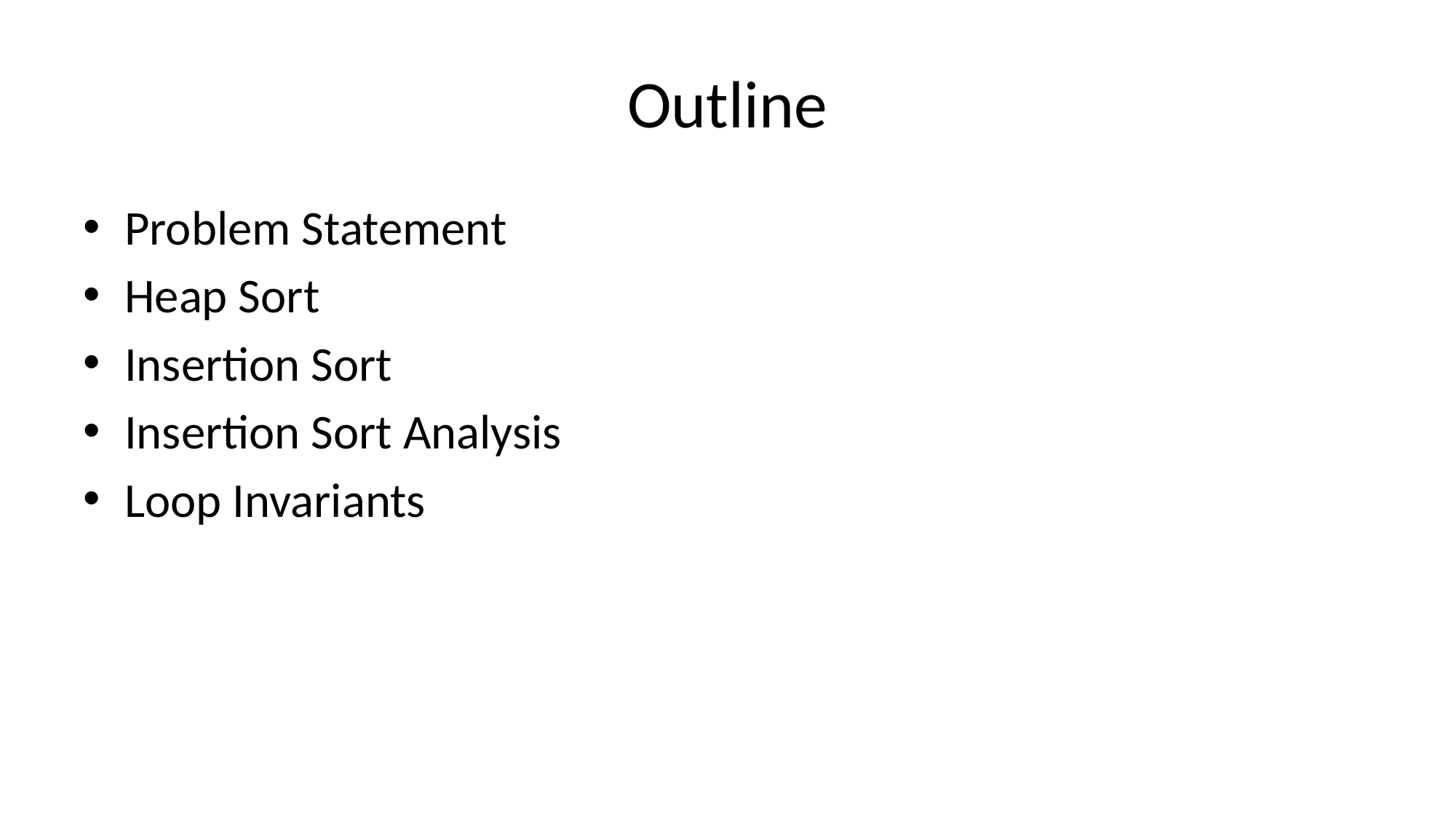

# Outline
Problem Statement
Heap Sort
Insertion Sort
Insertion Sort Analysis
Loop Invariants